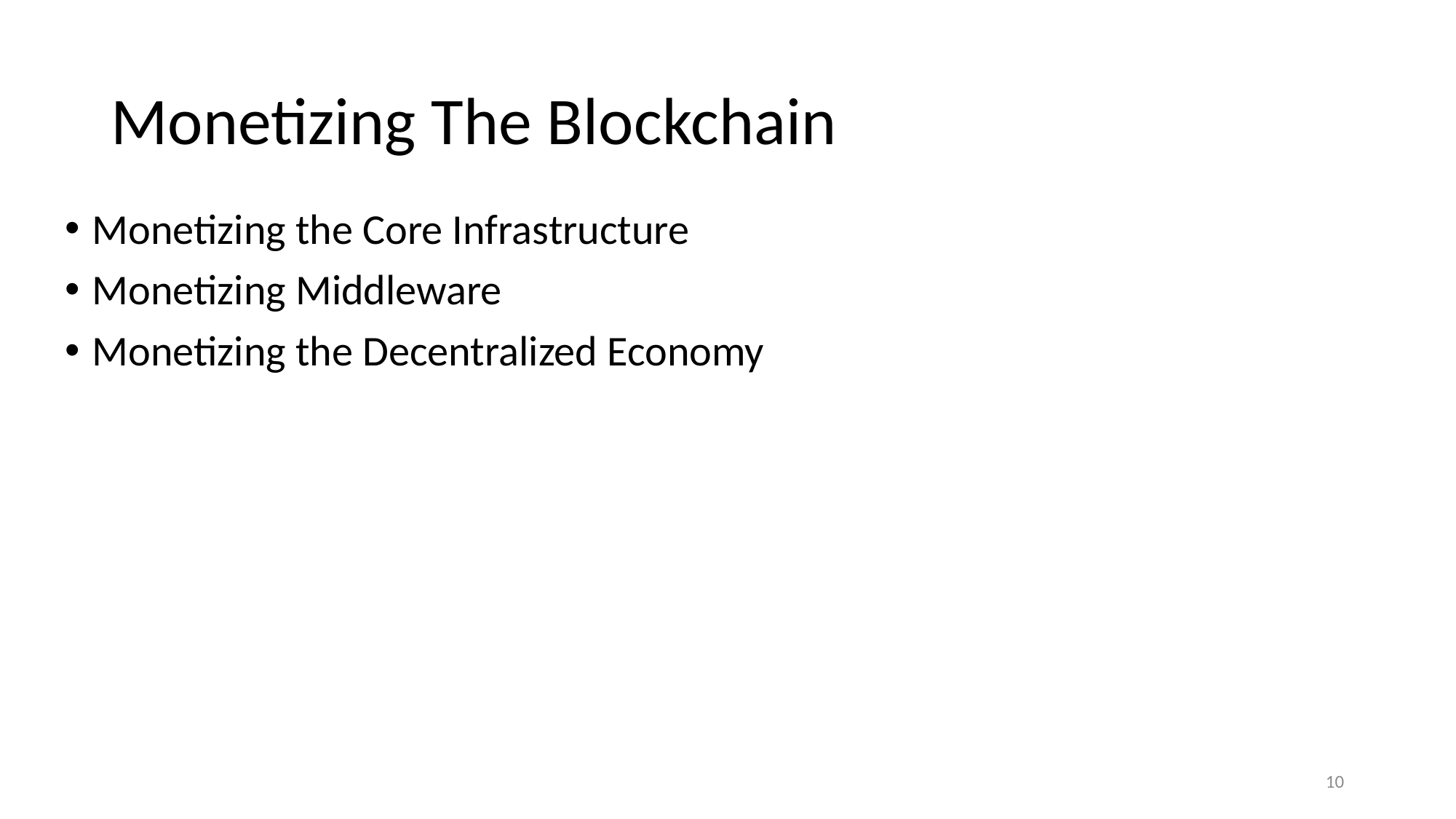

# Monetizing The Blockchain
Monetizing the Core Infrastructure
Monetizing Middleware
Monetizing the Decentralized Economy

10